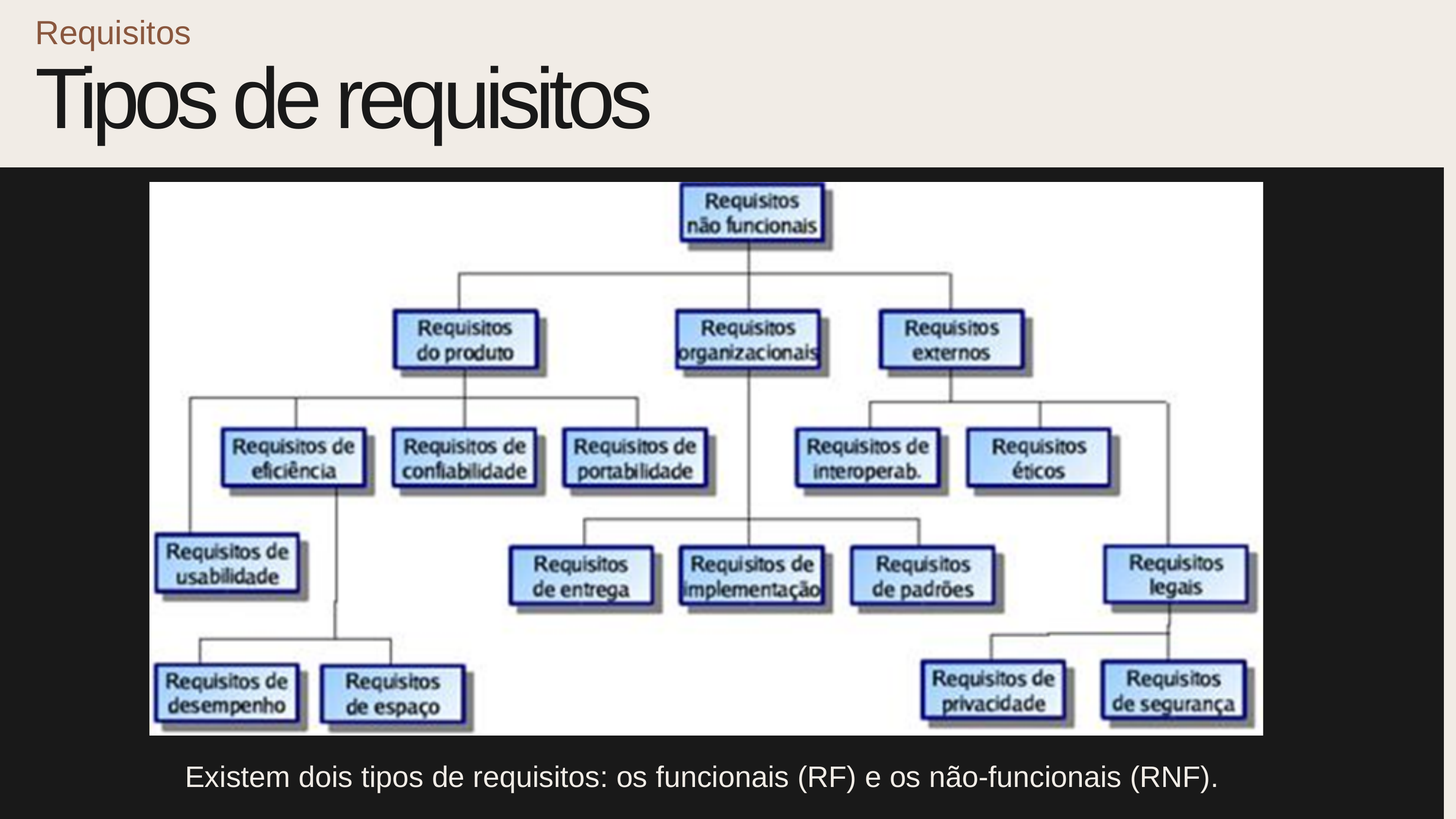

Requisitos
Tipos de requisitos

Existem dois tipos de requisitos: os funcionais (RF) e os não-funcionais (RNF).